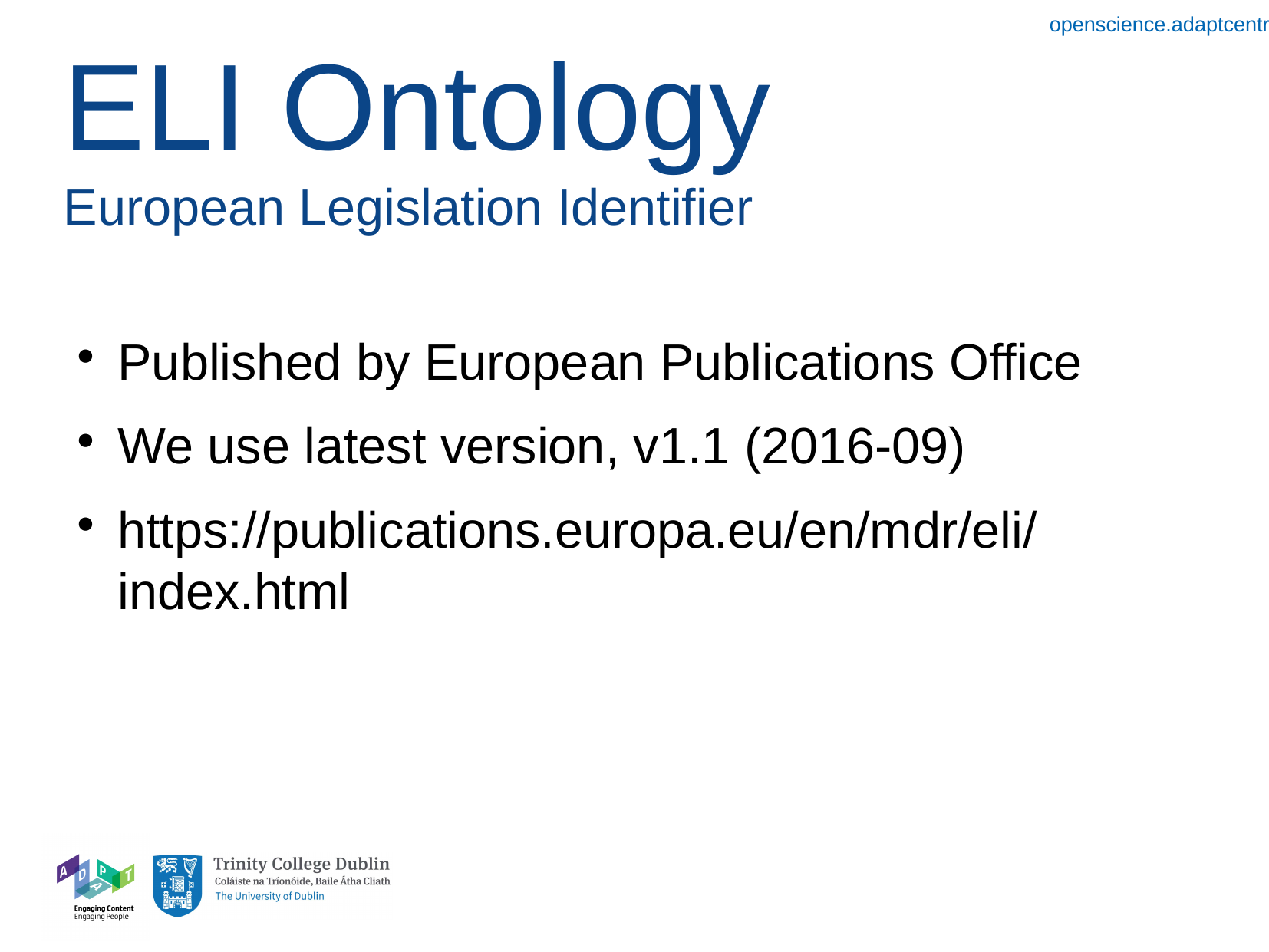

ELI Ontology
European Legislation Identifier

Published by European Publications Office
We use latest version, v1.1 (2016-09)
https://publications.europa.eu/en/mdr/eli/index.html